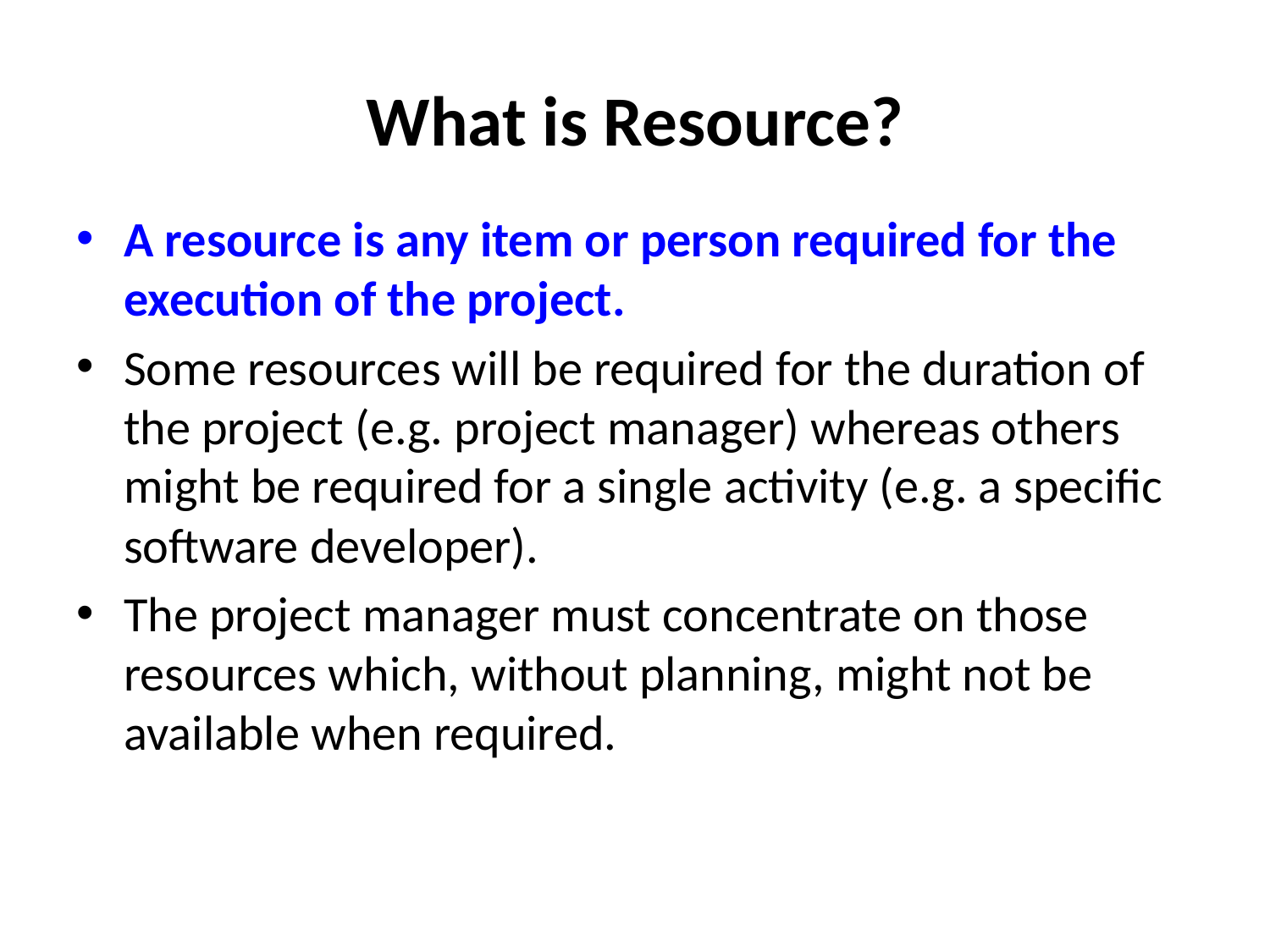

# What is Resource?
A resource is any item or person required for the execution of the project.
Some resources will be required for the duration of the project (e.g. project manager) whereas others might be required for a single activity (e.g. a specific software developer).
The project manager must concentrate on those resources which, without planning, might not be available when required.